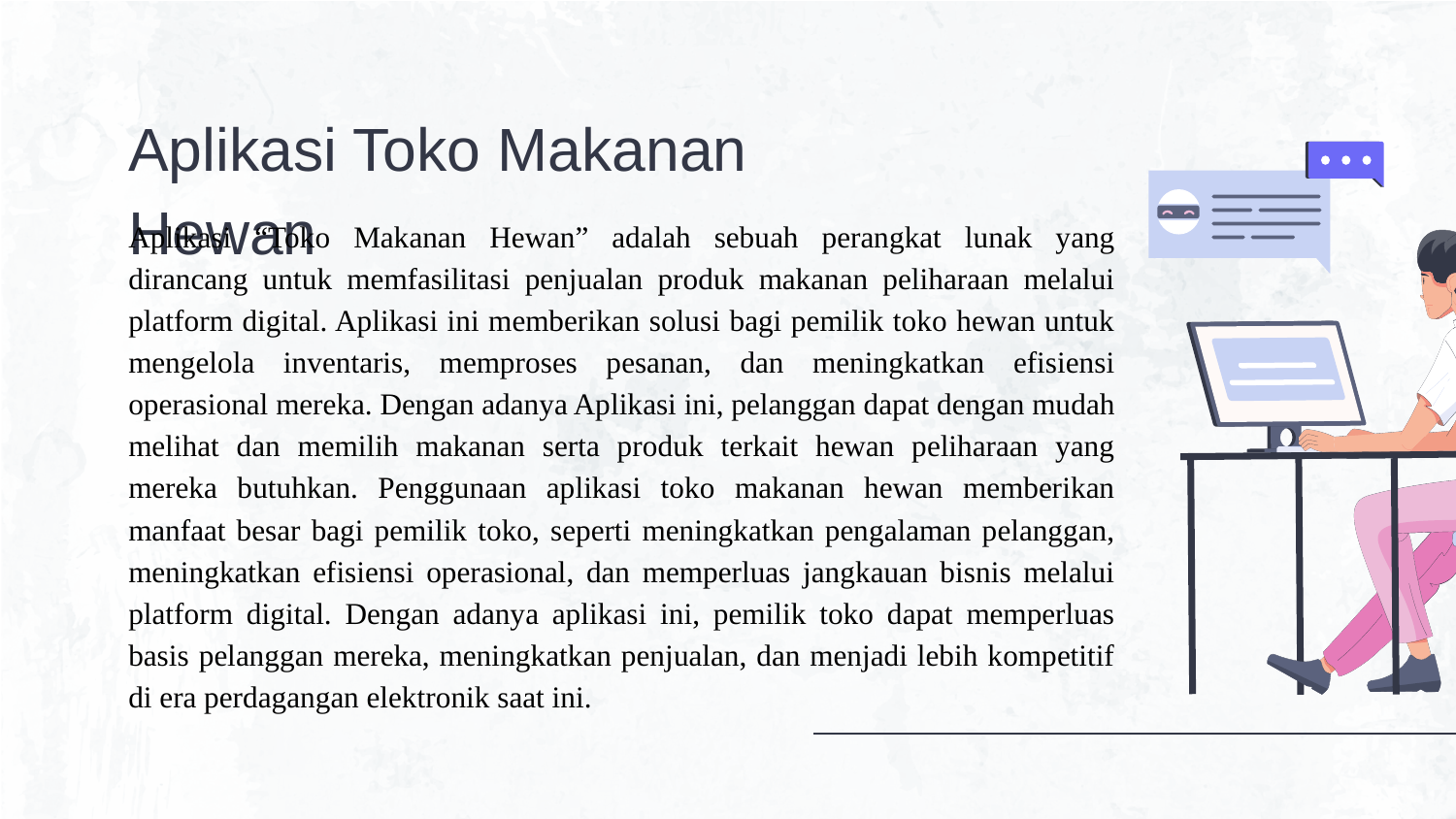

# Aplikasi Toko Makanan Hewan

Aplikasi “Toko Makanan Hewan” adalah sebuah perangkat lunak yang dirancang untuk memfasilitasi penjualan produk makanan peliharaan melalui platform digital. Aplikasi ini memberikan solusi bagi pemilik toko hewan untuk mengelola inventaris, memproses pesanan, dan meningkatkan efisiensi operasional mereka. Dengan adanya Aplikasi ini, pelanggan dapat dengan mudah melihat dan memilih makanan serta produk terkait hewan peliharaan yang mereka butuhkan. Penggunaan aplikasi toko makanan hewan memberikan manfaat besar bagi pemilik toko, seperti meningkatkan pengalaman pelanggan, meningkatkan efisiensi operasional, dan memperluas jangkauan bisnis melalui platform digital. Dengan adanya aplikasi ini, pemilik toko dapat memperluas basis pelanggan mereka, meningkatkan penjualan, dan menjadi lebih kompetitif di era perdagangan elektronik saat ini.